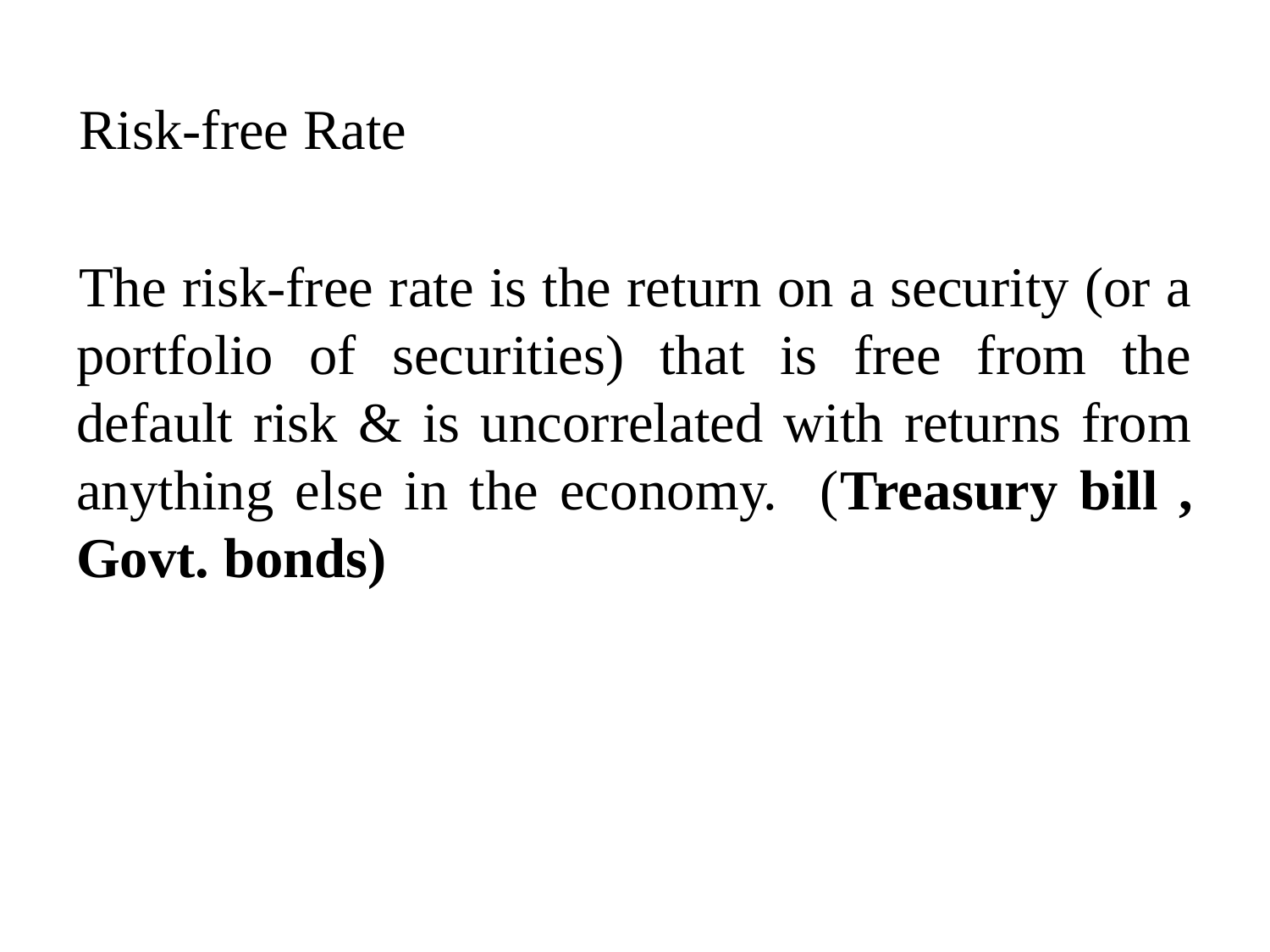

Risk-free Rate

The risk-free rate is the return on a security (or a portfolio of securities) that is free from the default risk & is uncorrelated with returns from anything else in the economy.  (Treasury bill , Govt. bonds)